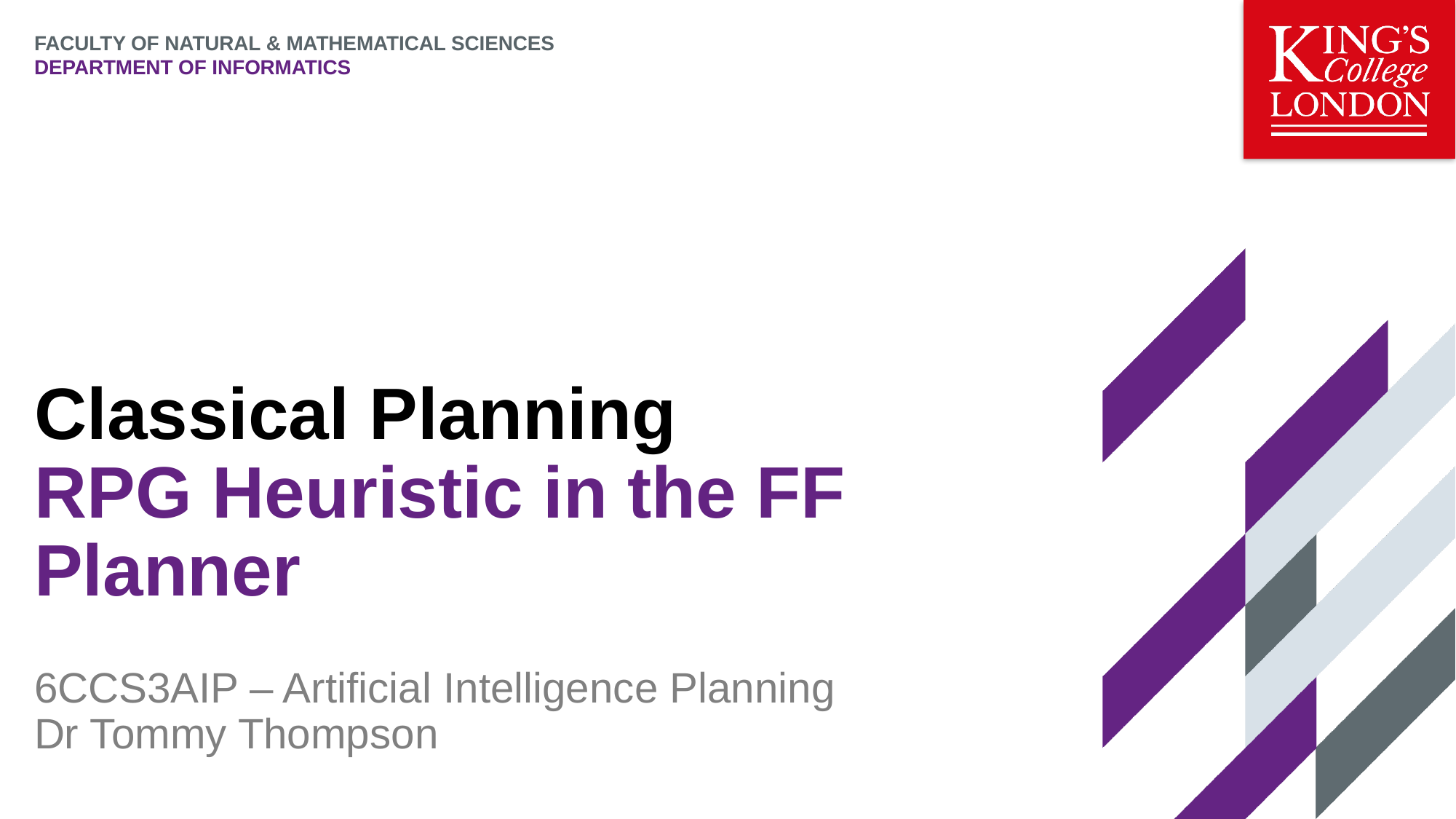

Classical Planning
RPG Heuristic in the FF Planner
6CCS3AIP – Artificial Intelligence Planning
Dr Tommy Thompson